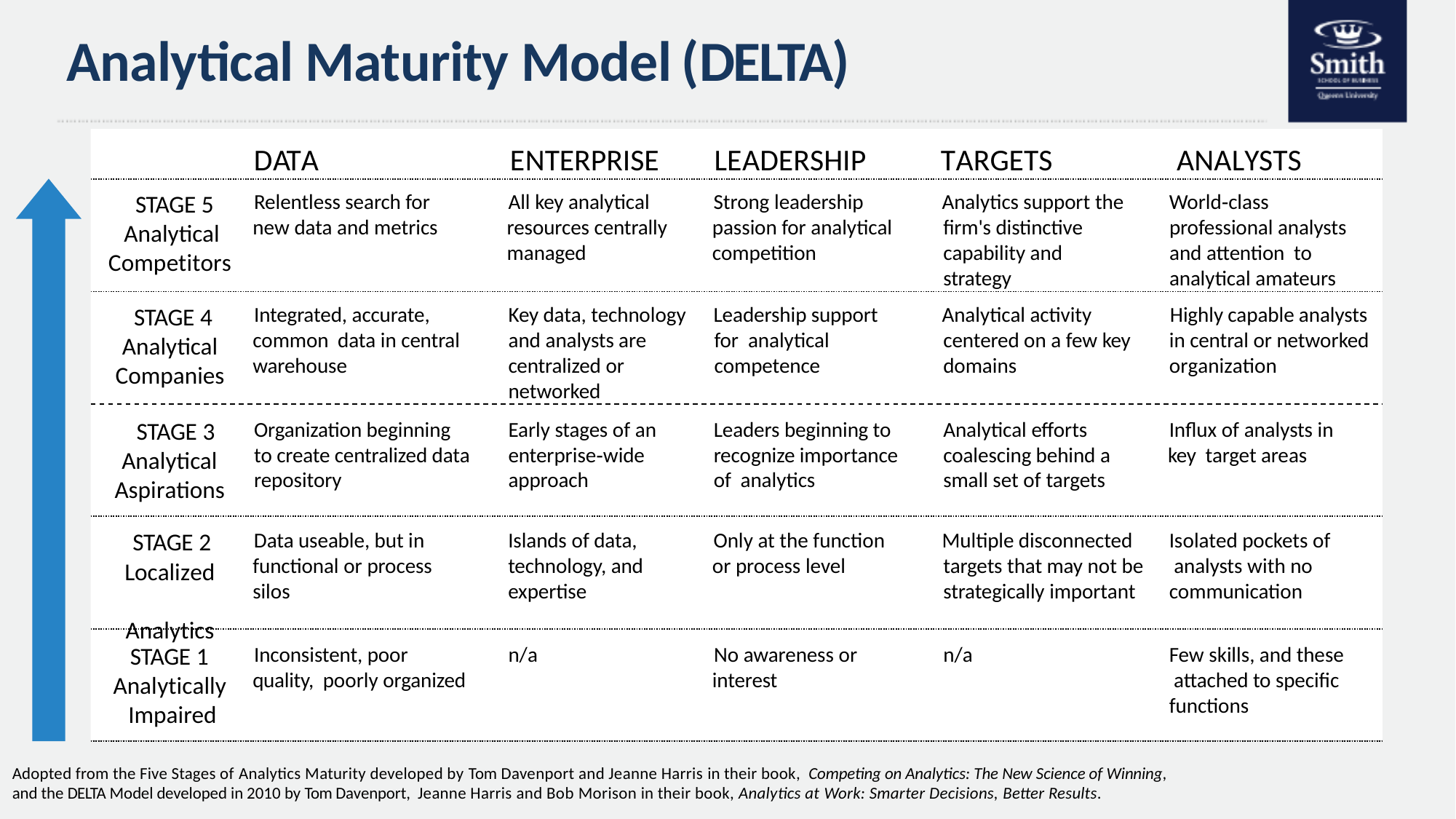

# Analytical Maturity Model (DELTA)

   DATA	                   ENTERPRISE        LEADERSHIP	          TARGETS                  ANALYSTS

STAGE 5
Analytical  Competitors
Relentless search for new data and metrics
All key analytical resources centrally  managed
Strong leadership passion for analytical  competition
Analytics support the firm's distinctive  capability and strategy
World‐class professional analysts and attention  to analytical amateurs

STAGE 4
Analytical Companies
Integrated, accurate, common  data in central warehouse
Key data, technology  and analysts are  centralized or networked
Leadership support for  analytical competence
Analytical activity  centered on a few key domains
Highly capable analysts  in central or networked organization

STAGE 3
Analytical  Aspirations
Organization beginning to create centralized data repository
Early stages of an  enterprise‐wide  approach
Leaders beginning to  recognize importance of  analytics
Analytical efforts  coalescing behind a  small set of targets
Influx of analysts in key  target areas

STAGE 2
Localized  Analytics
Data useable, but in functional or process silos
Islands of data,  technology, and  expertise
Only at the function or process level
Multiple disconnected  targets that may not be  strategically important
Isolated pockets of  analysts with no  communication

STAGE 1
Analytically  Impaired
Inconsistent, poor quality,  poorly organized
n/a
No awareness or  interest
n/a
Few skills, and these  attached to specific  functions

Adopted from the Five Stages of Analytics Maturity developed by Tom Davenport and Jeanne Harris in their book,  Competing on Analytics: The New Science of Winning, and the DELTA Model developed in 2010 by Tom Davenport,  Jeanne Harris and Bob Morison in their book, Analytics at Work: Smarter Decisions, Better Results.